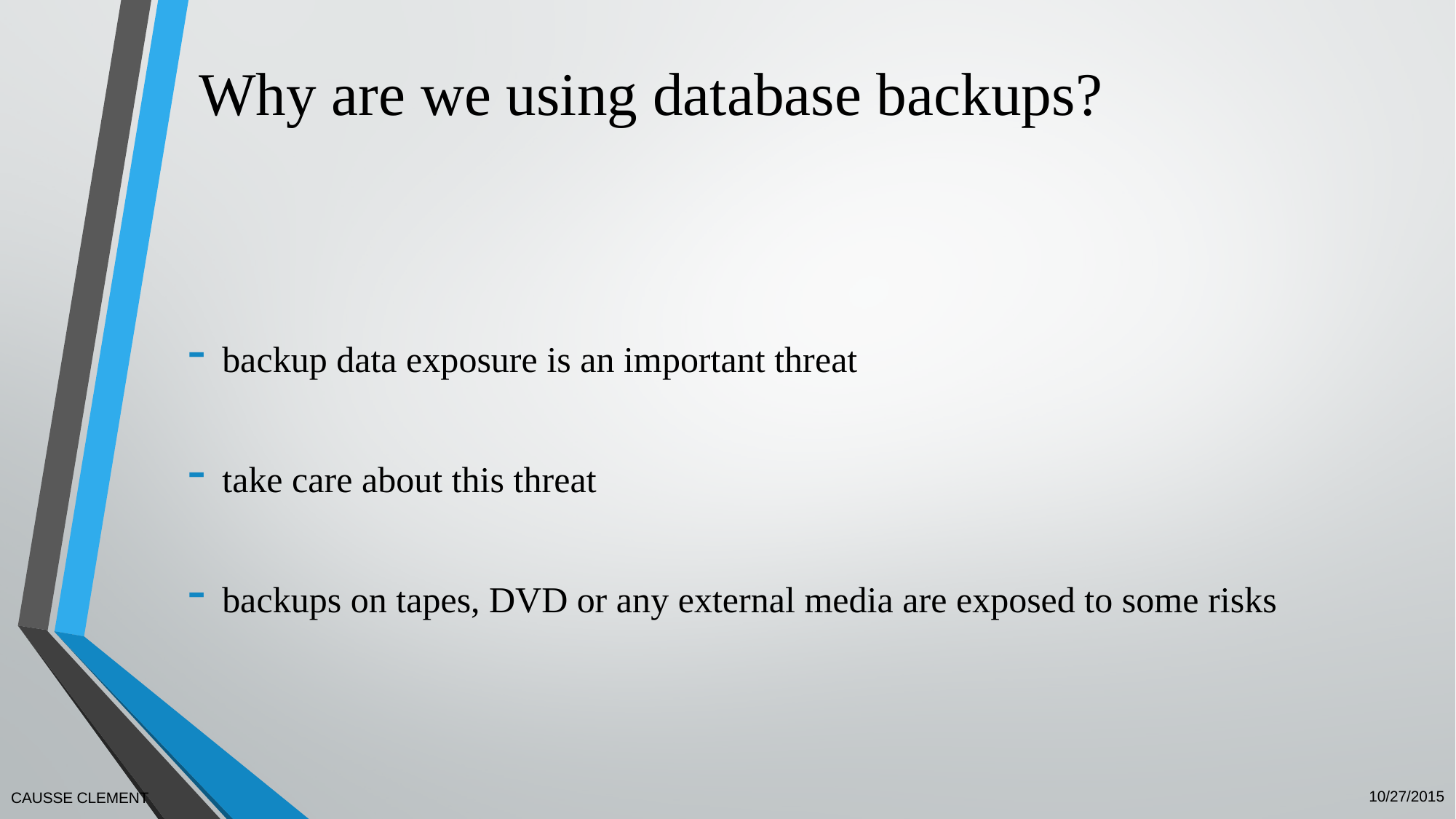

# Why are we using database backups?
backup data exposure is an important threat

take care about this threat

backups on tapes, DVD or any external media are exposed to some risks
10/27/2015
CAUSSE CLEMENT